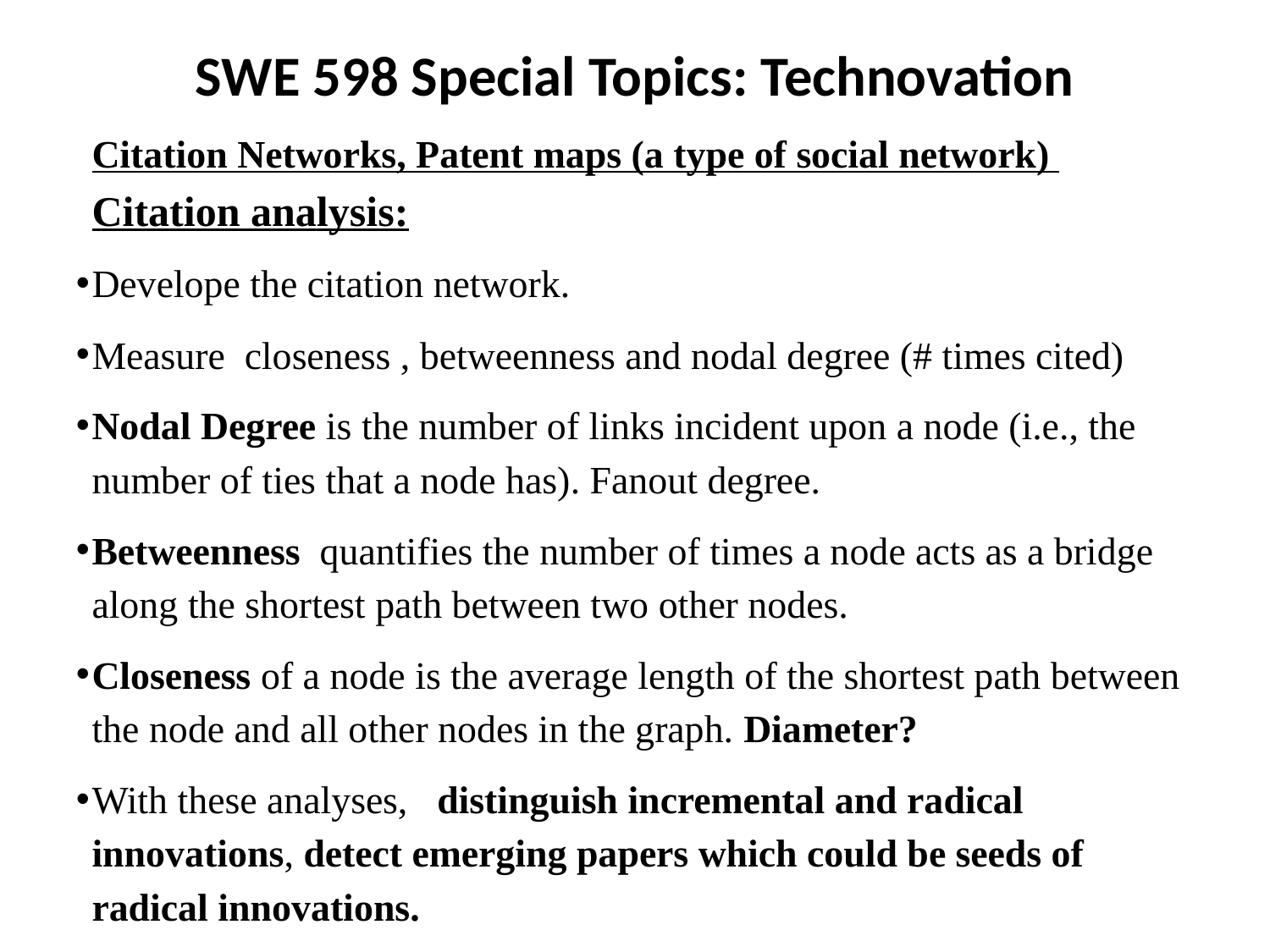

SWE 598 Special Topics: Technovation
Citation Networks, Patent maps (a type of social network)
Citation analysis:
Develope the citation network.
Measure  closeness , betweenness and nodal degree (# times cited)
Nodal Degree is the number of links incident upon a node (i.e., the number of ties that a node has). Fanout degree.
Betweenness  quantifies the number of times a node acts as a bridge along the shortest path between two other nodes.
Closeness of a node is the average length of the shortest path between the node and all other nodes in the graph. Diameter?
With these analyses,   distinguish incremental and radical innovations, detect emerging papers which could be seeds of radical innovations.